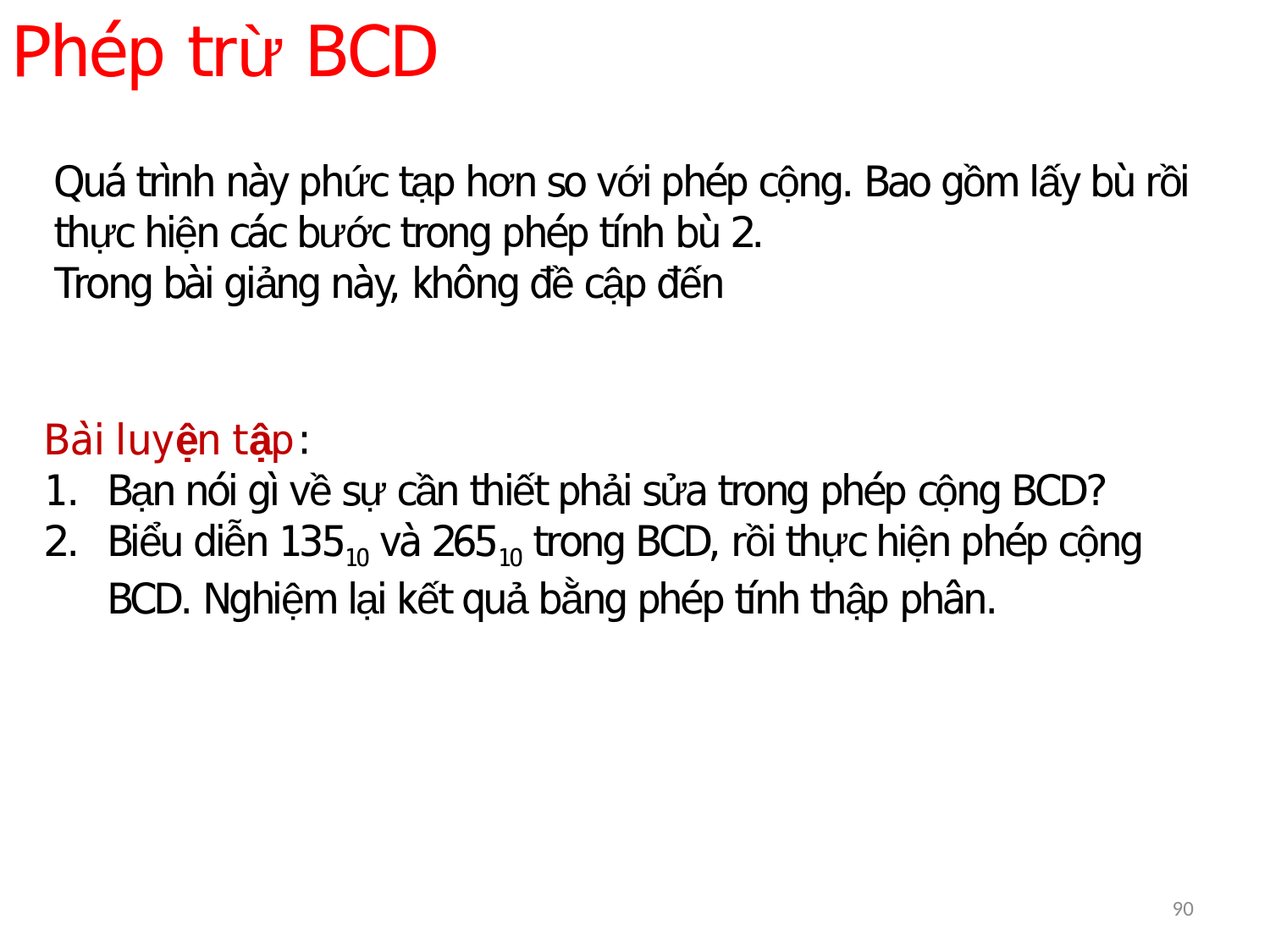

Phép trừ BCD
Quá trình này phức tạp hơn so với phép cộng. Bao gồm lấy bù rồi thực hiện các bước trong phép tính bù 2.
Trong bài giảng này, không đề cập đến
Bài luyện tập:
Bạn nói gì về sự cần thiết phải sửa trong phép cộng BCD?
Biểu diễn 13510 và 26510 trong BCD, rồi thực hiện phép cộng BCD. Nghiệm lại kết quả bằng phép tính thập phân.
90